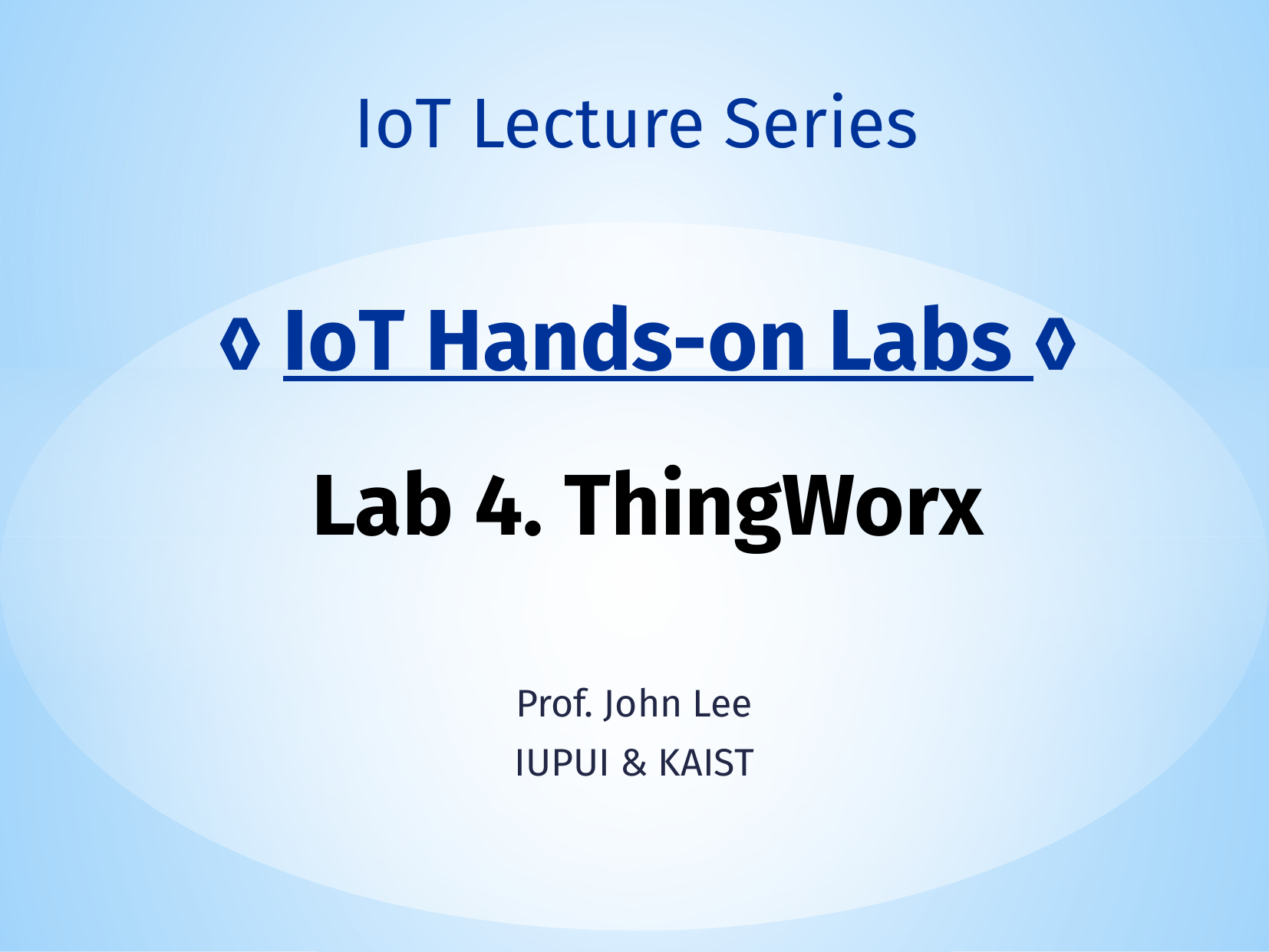

IoT Lecture Series
# ◊ IoT Hands-on Labs ◊ Lab 4. ThingWorx
Prof. John Lee
IUPUI & KAIST